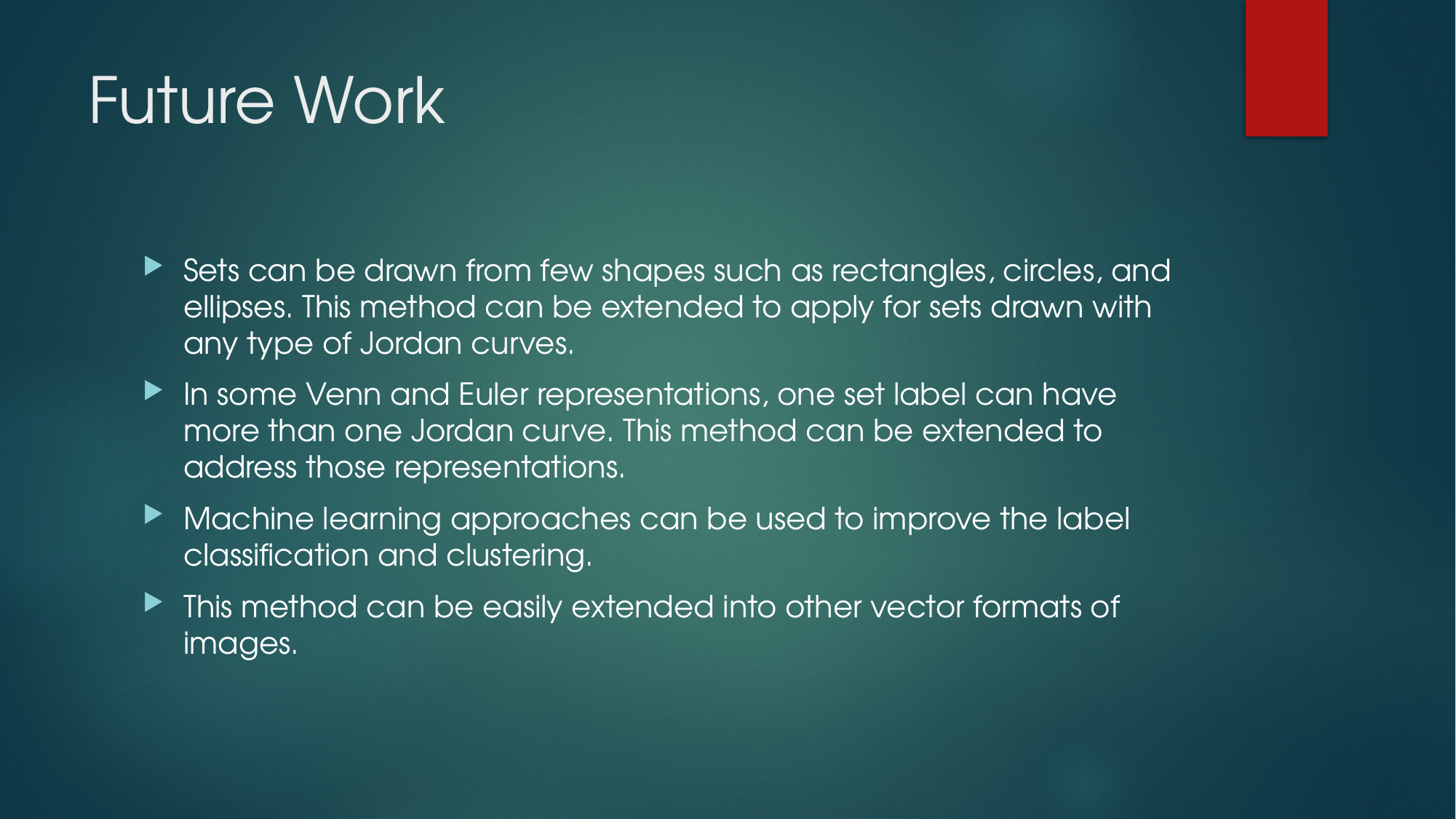

# Future Work
Sets can be drawn from few shapes such as rectangles, circles, and ellipses. This method can be extended to apply for sets drawn with any type of Jordan curves.
In some Venn and Euler representations, one set label can have more than one Jordan curve. This method can be extended to address those representations.
Machine learning approaches can be used to improve the label classification and clustering.
This method can be easily extended into other vector formats of images.